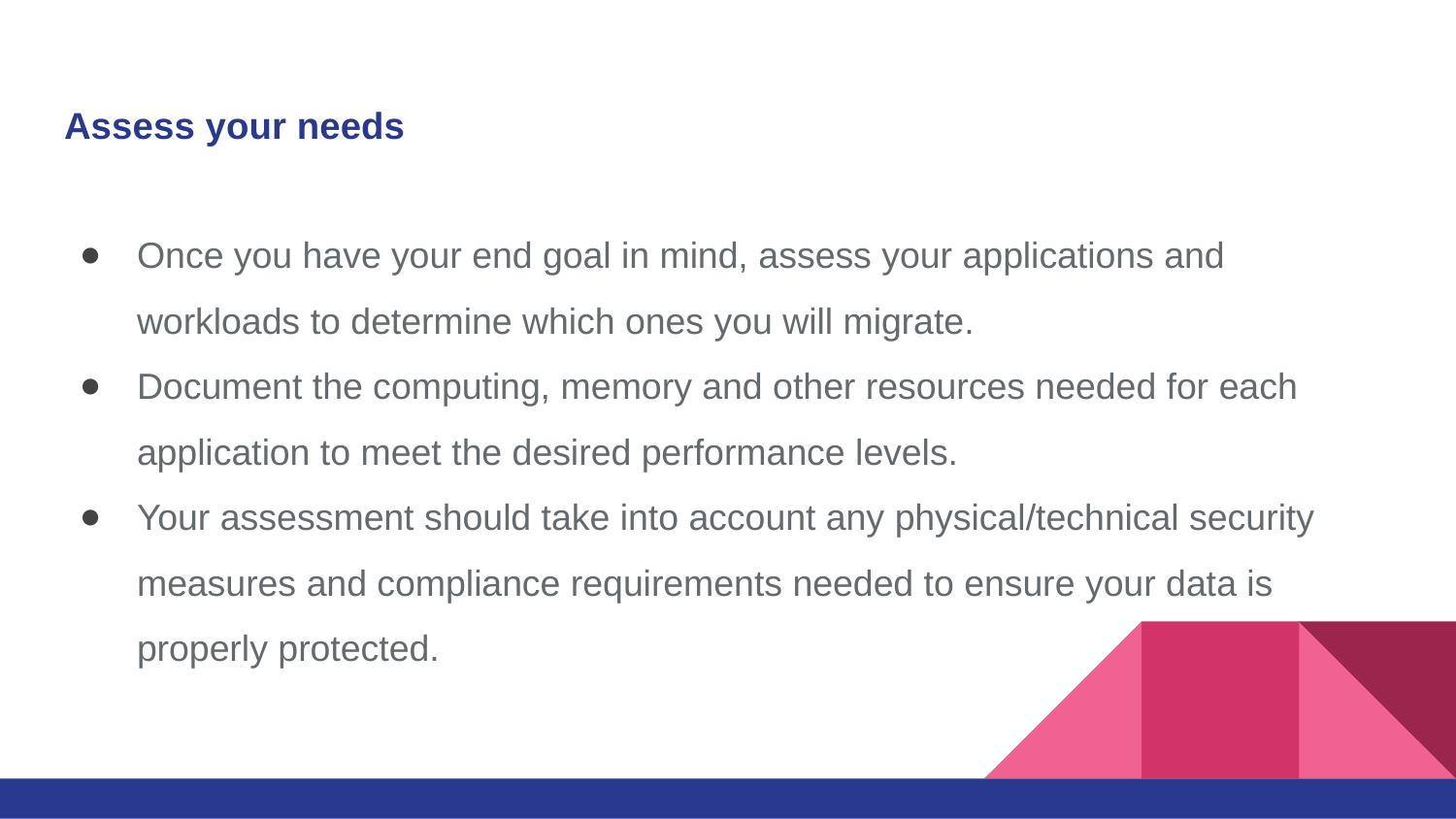

# Assess your needs
Once you have your end goal in mind, assess your applications and workloads to determine which ones you will migrate.
Document the computing, memory and other resources needed for each application to meet the desired performance levels.
Your assessment should take into account any physical/technical security measures and compliance requirements needed to ensure your data is properly protected.